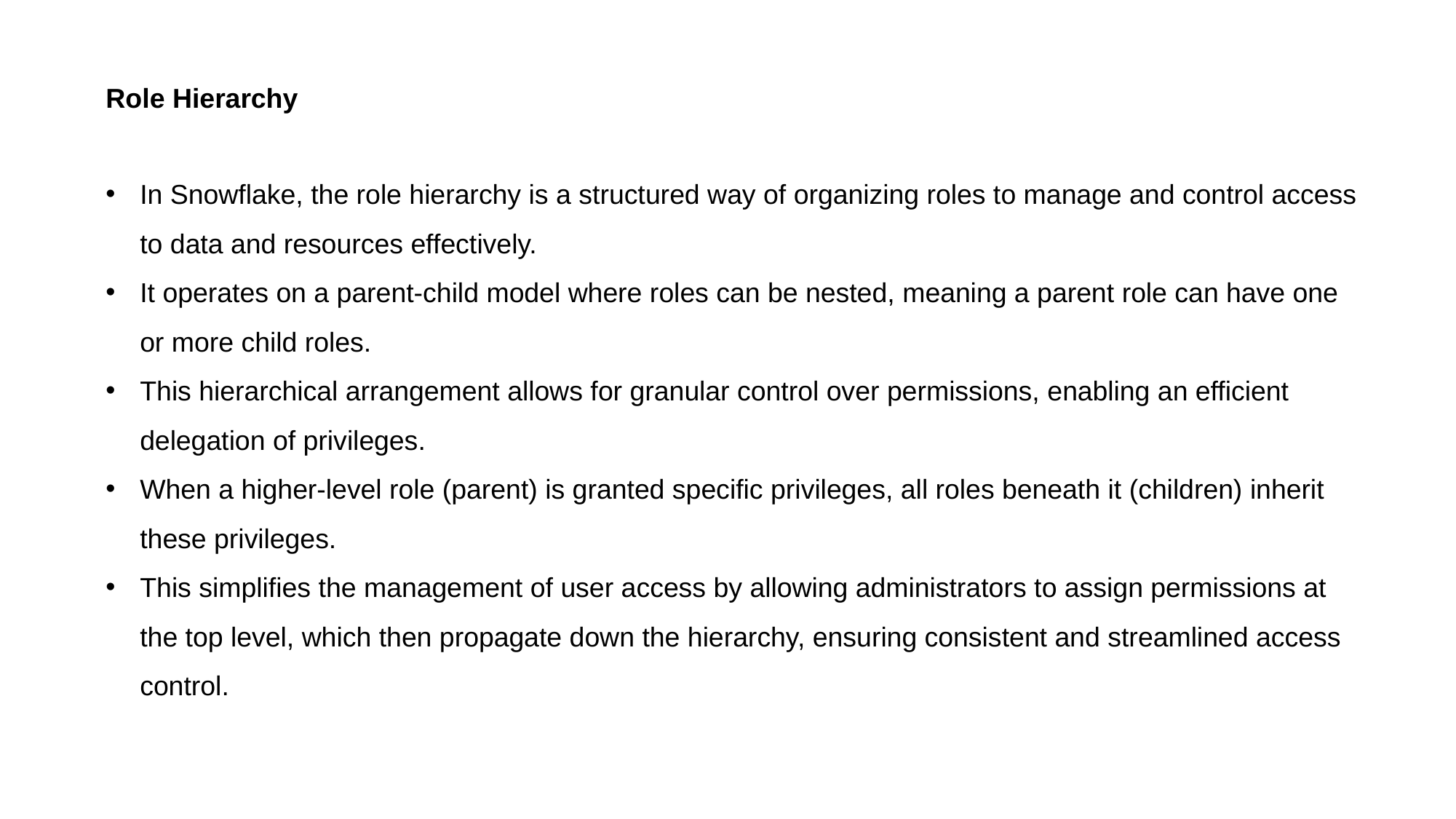

Role Hierarchy
In Snowflake, the role hierarchy is a structured way of organizing roles to manage and control access to data and resources effectively.
It operates on a parent-child model where roles can be nested, meaning a parent role can have one or more child roles.
This hierarchical arrangement allows for granular control over permissions, enabling an efficient delegation of privileges.
When a higher-level role (parent) is granted specific privileges, all roles beneath it (children) inherit these privileges.
This simplifies the management of user access by allowing administrators to assign permissions at the top level, which then propagate down the hierarchy, ensuring consistent and streamlined access control.